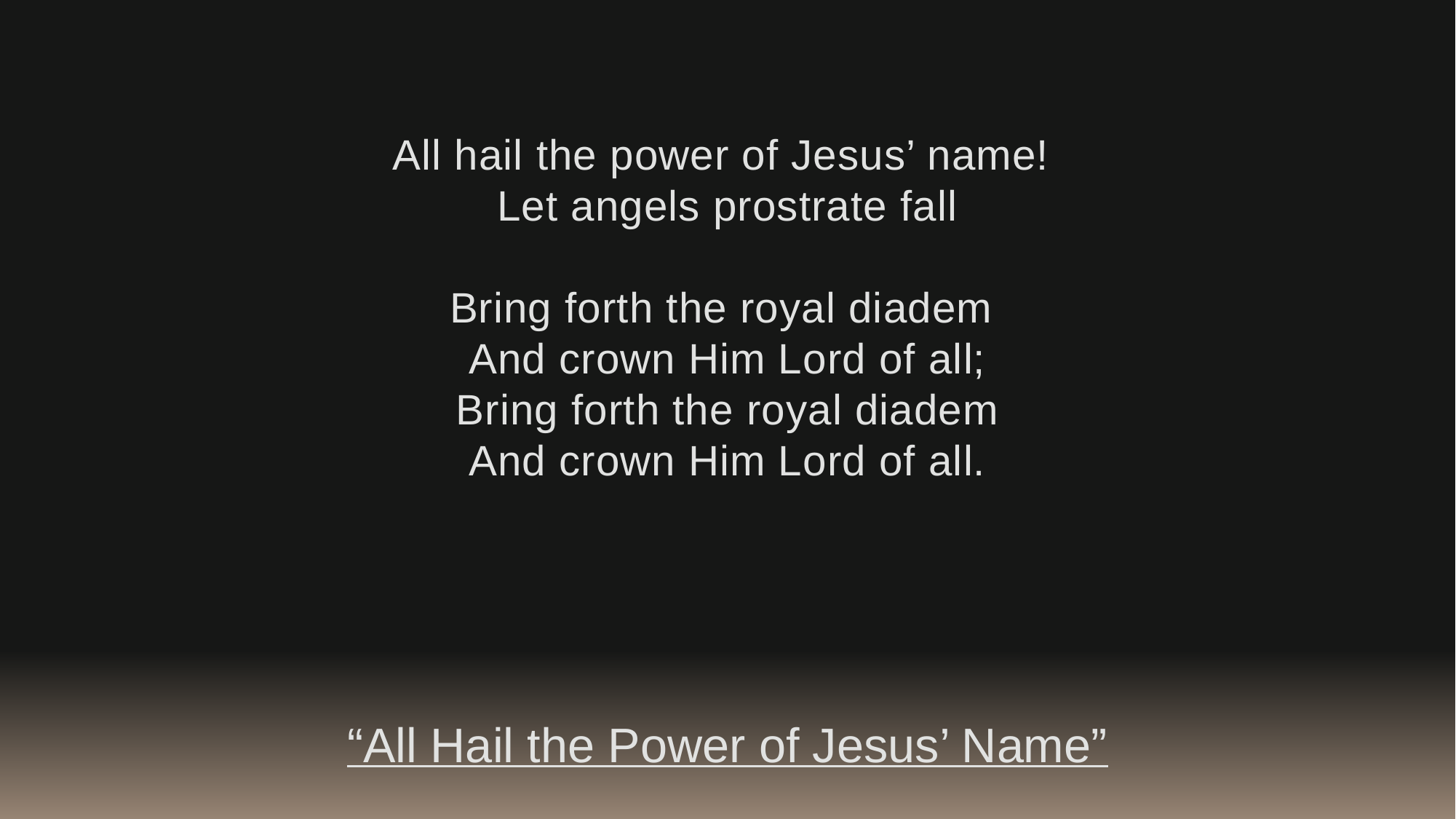

All hail the power of Jesus’ name!
Let angels prostrate fall

Bring forth the royal diadem
And crown Him Lord of all;
Bring forth the royal diadem
And crown Him Lord of all.

“All Hail the Power of Jesus’ Name”